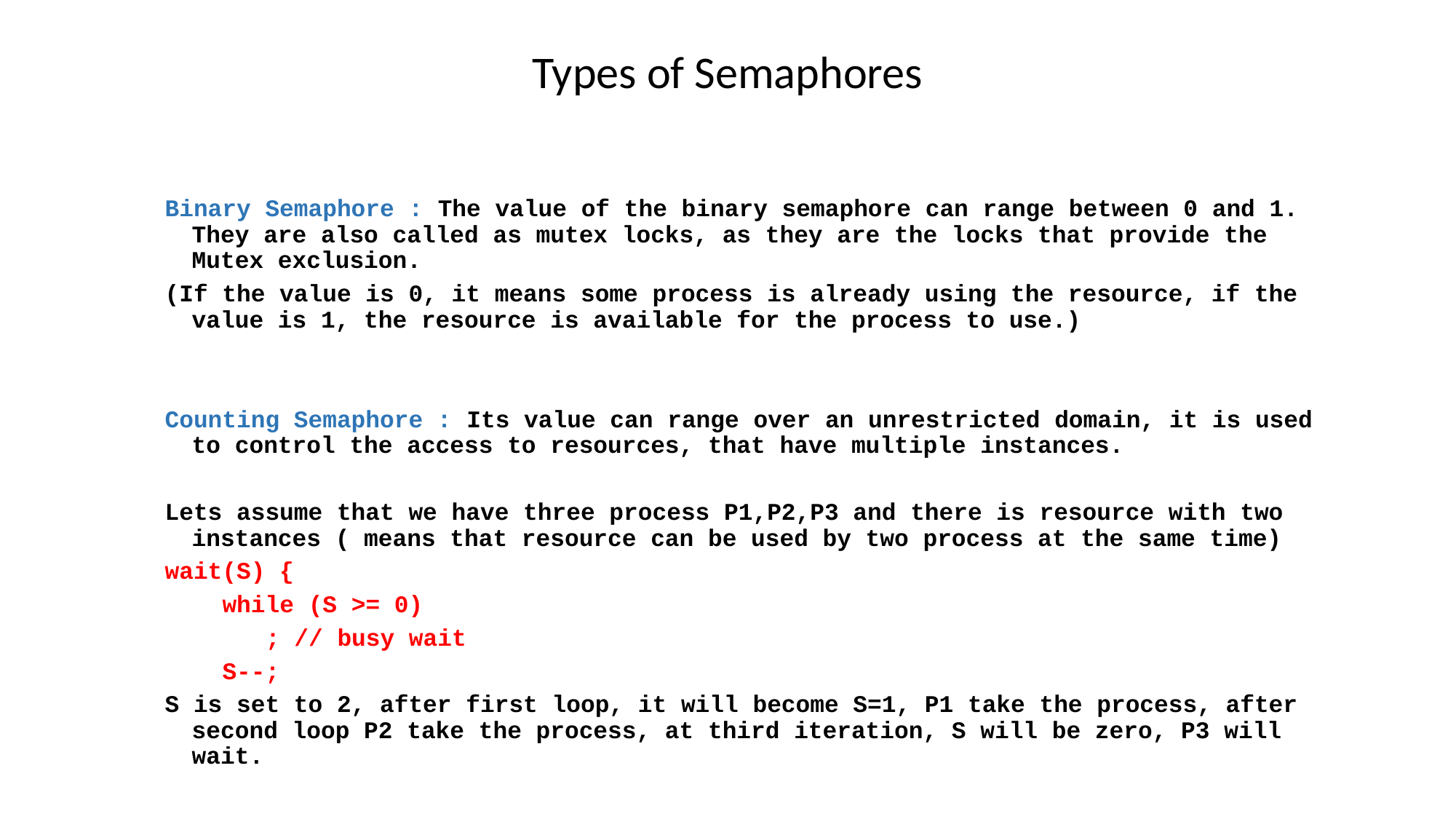

# Types of Semaphores

Binary Semaphore : The value of the binary semaphore can range between 0 and 1. They are also called as mutex locks, as they are the locks that provide the Mutex exclusion.
(If the value is 0, it means some process is already using the resource, if the value is 1, the resource is available for the process to use.)

Counting Semaphore : Its value can range over an unrestricted domain, it is used to control the access to resources, that have multiple instances.

Lets assume that we have three process P1,P2,P3 and there is resource with two instances ( means that resource can be used by two process at the same time)
wait(S) {
    while (S >= 0)
       ; // busy wait
    S--;
S is set to 2, after first loop, it will become S=1, P1 take the process, after second loop P2 take the process, at third iteration, S will be zero, P3 will wait.